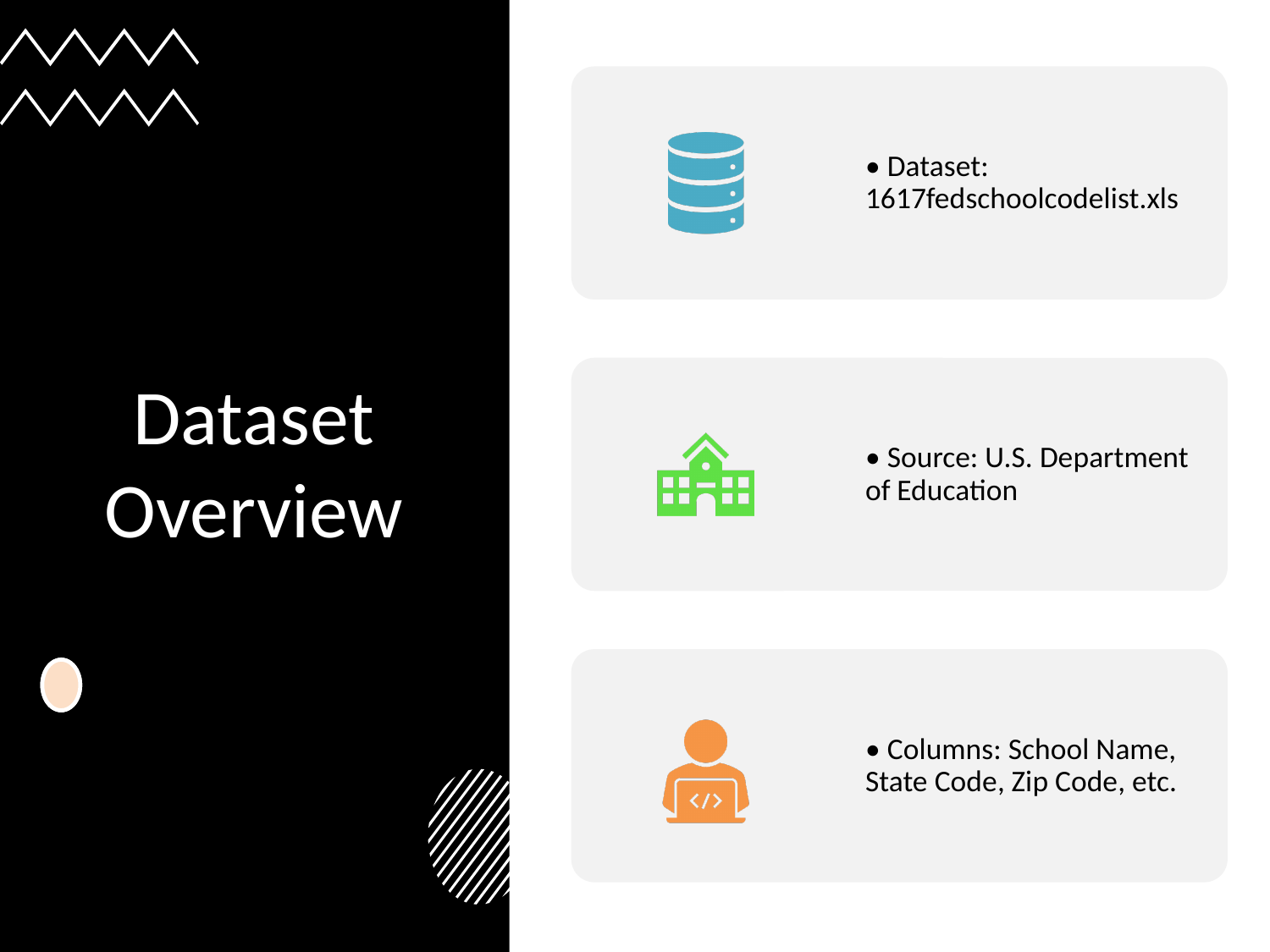

• Dataset: 1617fedschoolcodelist.xls
• Source: U.S. Department of Education
• Columns: School Name, State Code, Zip Code, etc.
# Dataset Overview